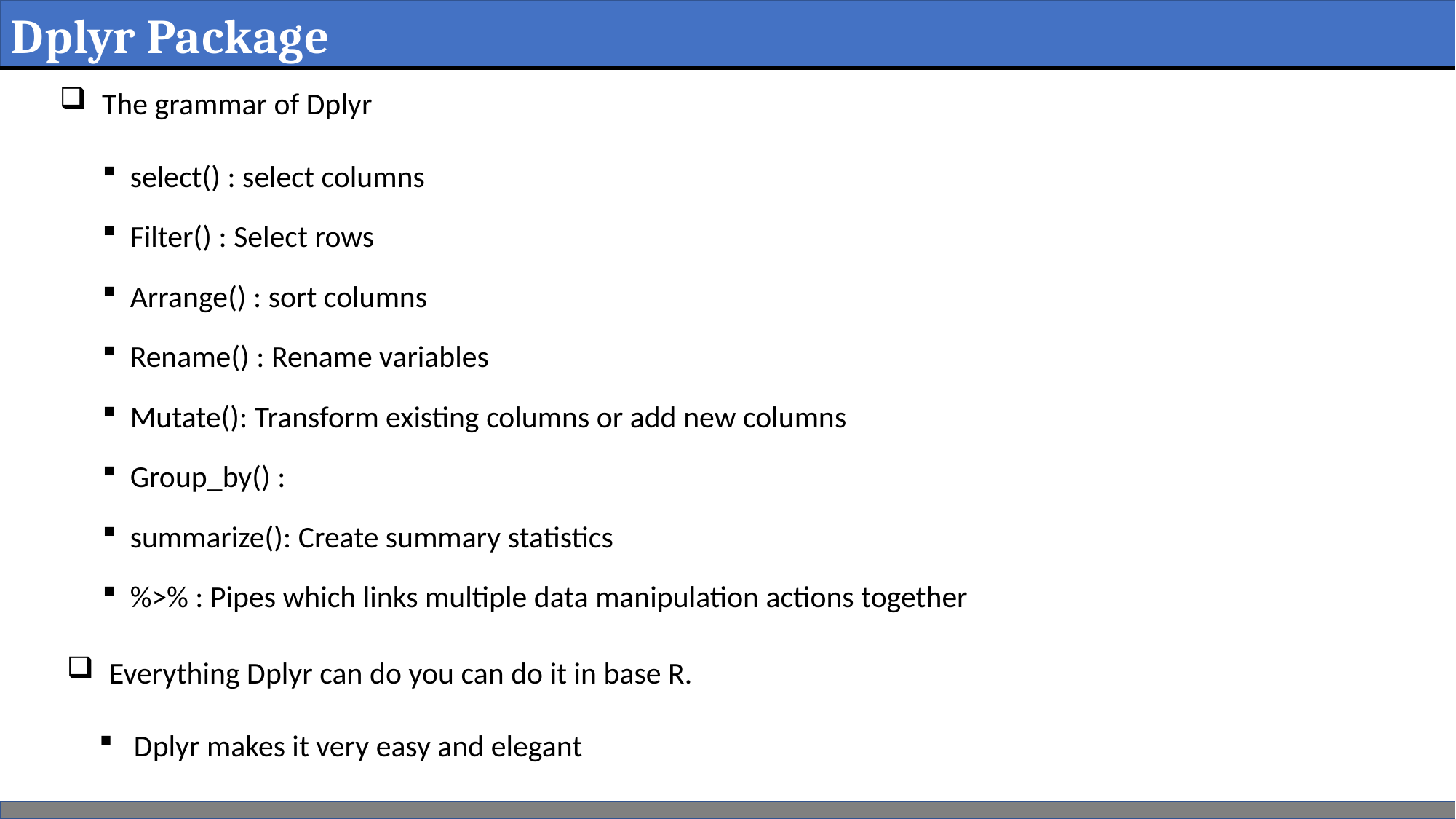

Dplyr Package
The grammar of Dplyr

  select() : select columns

  Filter() : Select rows

  Arrange() : sort columns

  Rename() : Rename variables

  Mutate(): Transform existing columns or add new columns

  Group_by() :

  summarize(): Create summary statistics

  %>% : Pipes which links multiple data manipulation actions together

Everything Dplyr can do you can do it in base R.

   Dplyr makes it very easy and elegant